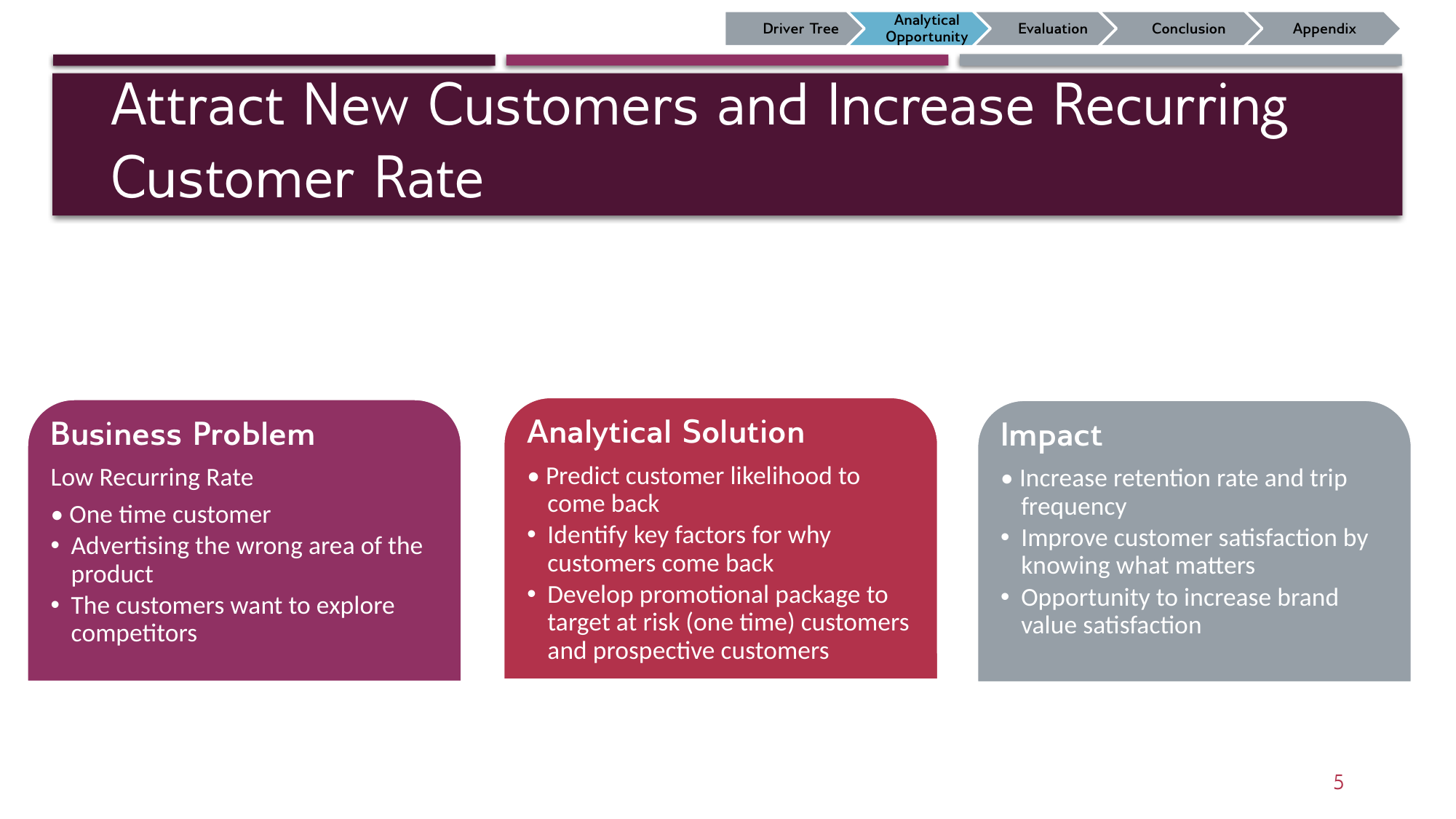

Driver Tree
Analytical Opportunity
Evaluation
Conclusion
Appendix
# Attract New Customers and Increase Recurring Customer Rate
Business Problem
Low Recurring Rate
• One time customer
Advertising the wrong area of the product
The customers want to explore competitors
Analytical Solution
• Predict customer likelihood to come back
Identify key factors for why customers come back
Develop promotional package to target at risk (one time) customers and prospective customers
Impact
• Increase retention rate and trip frequency
Improve customer satisfaction by knowing what matters
Opportunity to increase brand value satisfaction
5